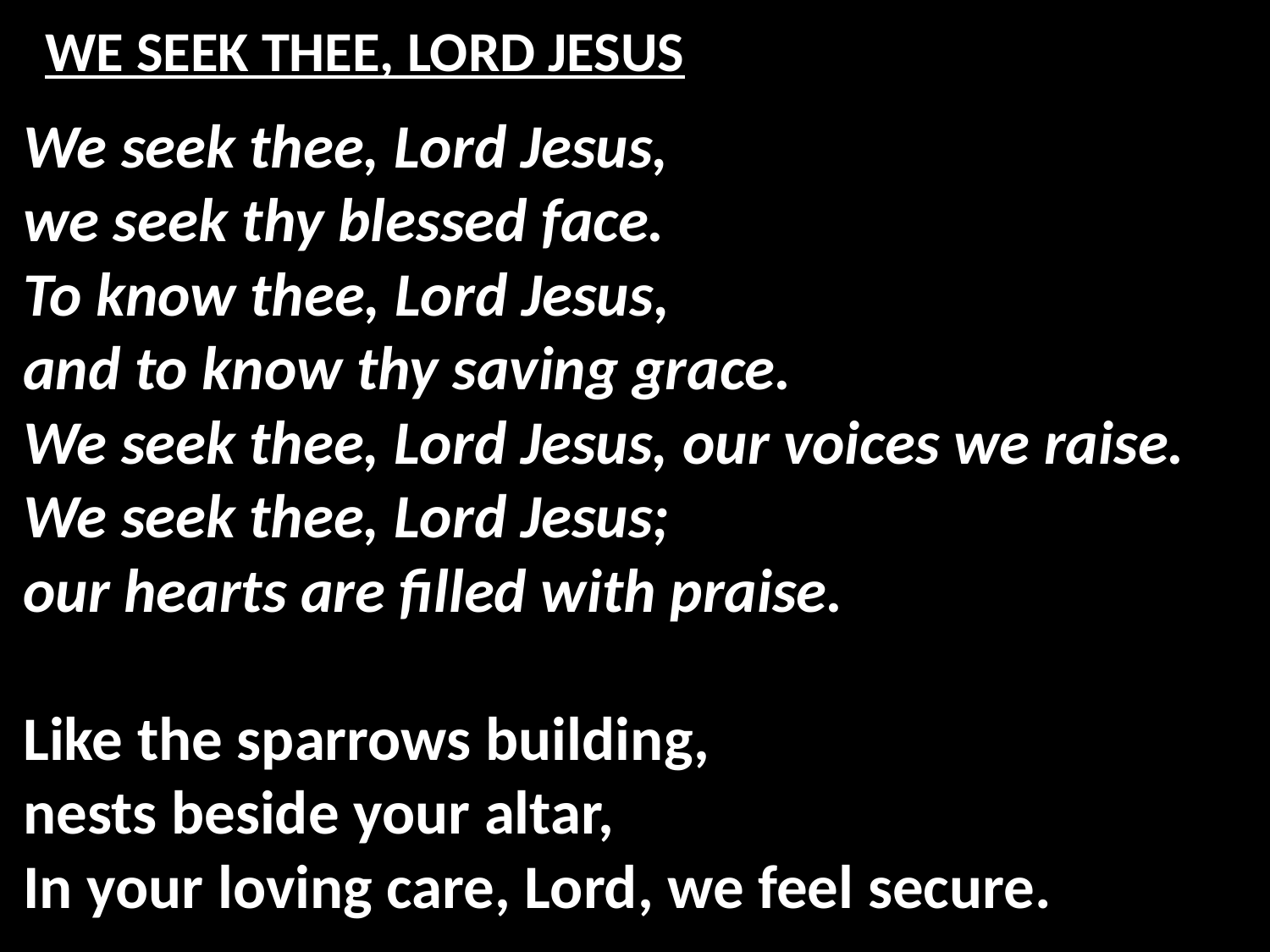

# WE SEEK THEE, LORD JESUS
We seek thee, Lord Jesus,
we seek thy blessed face.
To know thee, Lord Jesus,
and to know thy saving grace.
We seek thee, Lord Jesus, our voices we raise.
We seek thee, Lord Jesus;
our hearts are filled with praise.

Like the sparrows building,
nests beside your altar,
In your loving care, Lord, we feel secure.